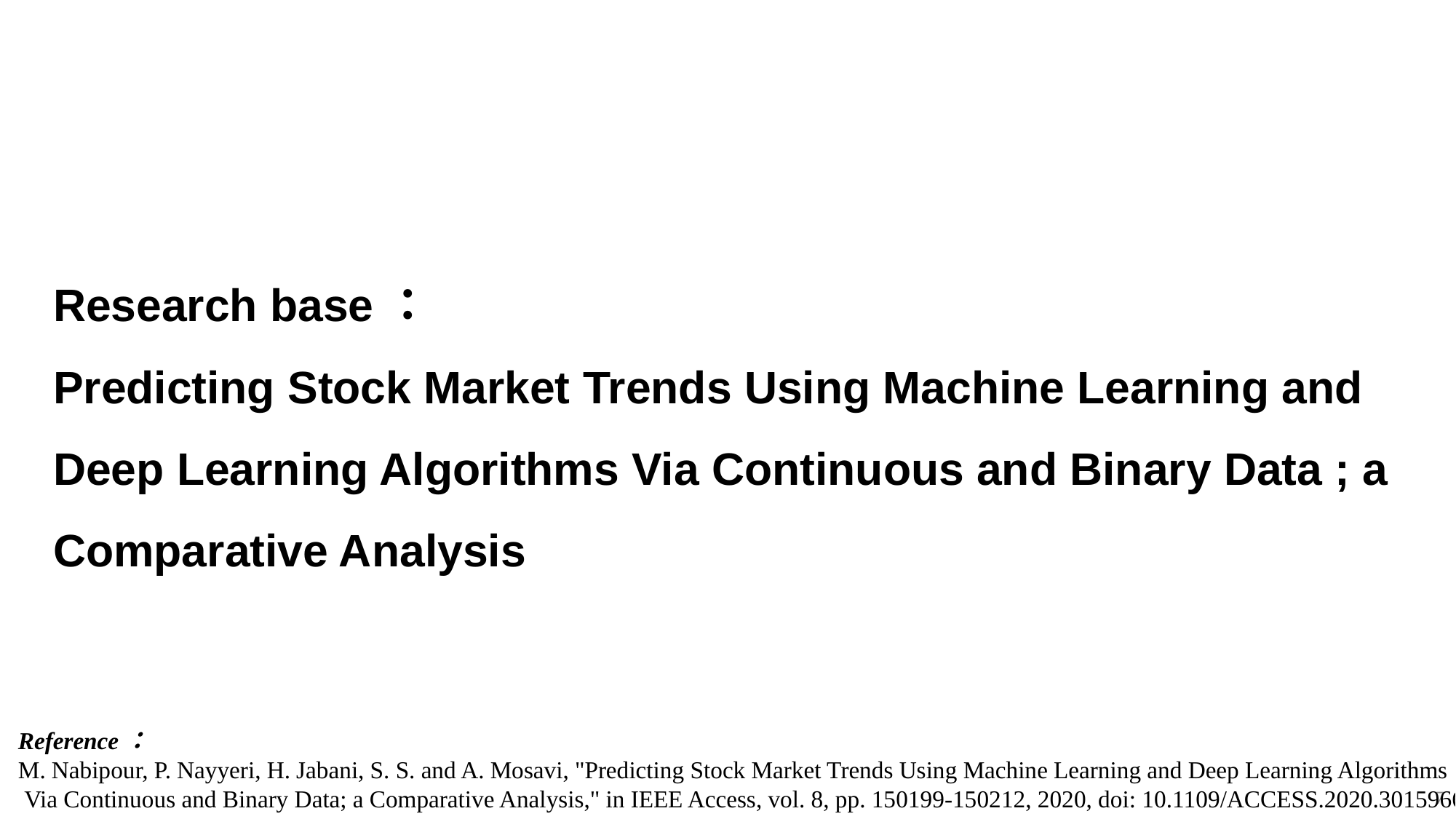

Research base：
Predicting Stock Market Trends Using Machine Learning and Deep Learning Algorithms Via Continuous and Binary Data ; a Comparative Analysis
Reference：
M. Nabipour, P. Nayyeri, H. Jabani, S. S. and A. Mosavi, "Predicting Stock Market Trends Using Machine Learning and Deep Learning Algorithms
 Via Continuous and Binary Data; a Comparative Analysis," in IEEE Access, vol. 8, pp. 150199-150212, 2020, doi: 10.1109/ACCESS.2020.3015966.
7